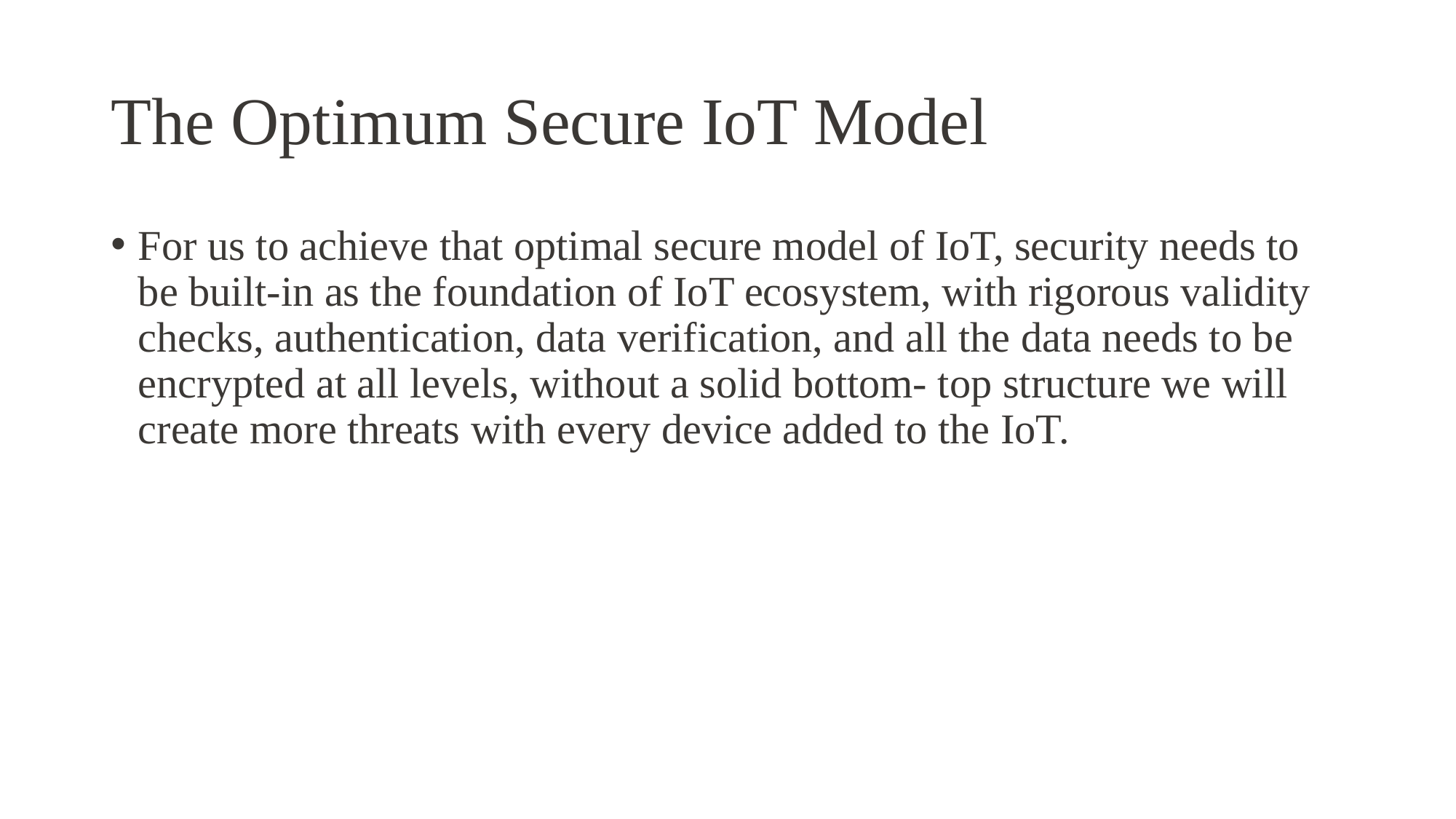

# The Optimum Secure IoT Model
For us to achieve that optimal secure model of IoT, security needs to be built-in as the foundation of IoT ecosystem, with rigorous validity checks, authentication, data verification, and all the data needs to be encrypted at all levels, without a solid bottom- top structure we will create more threats with every device added to the IoT.